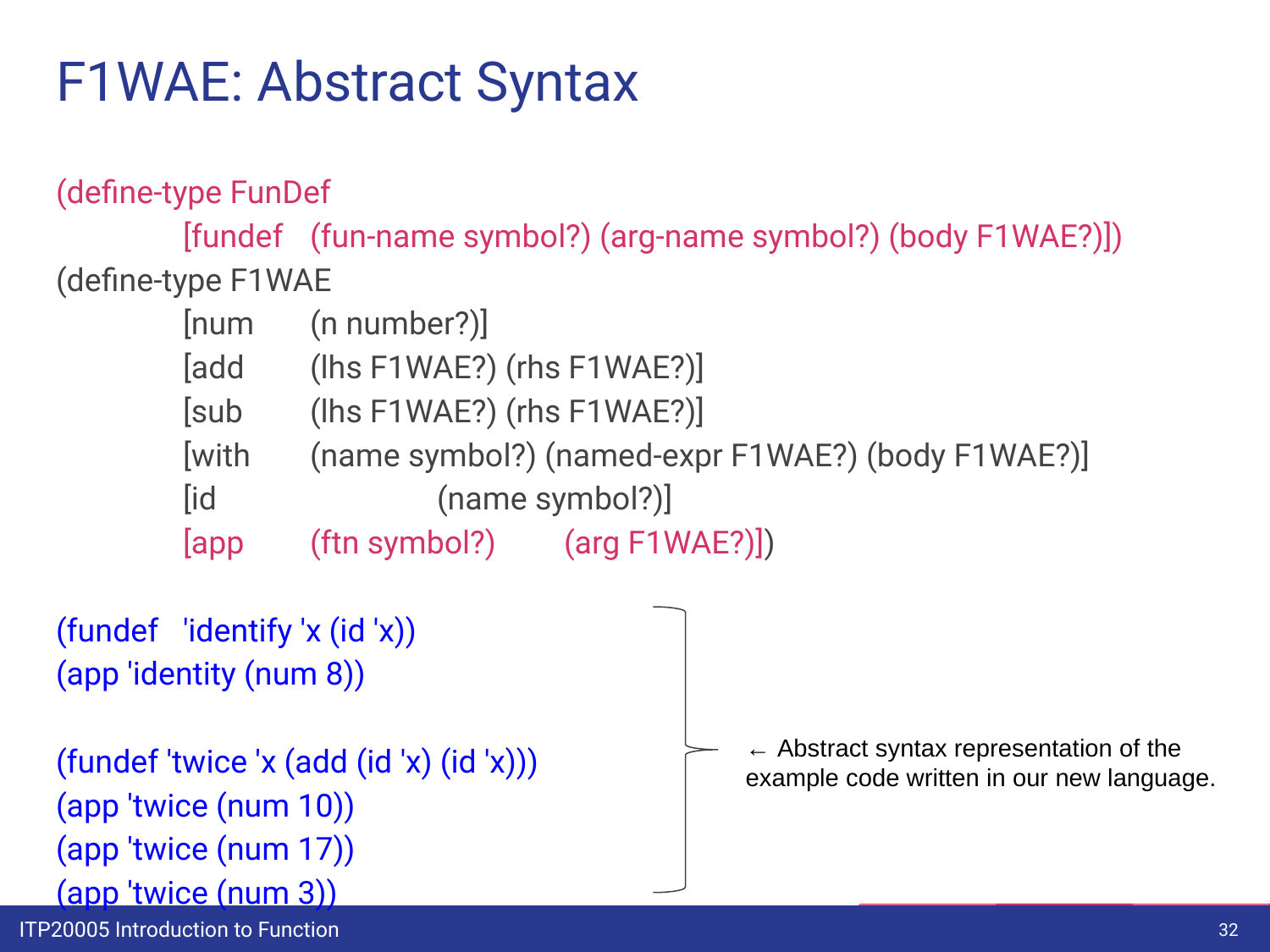

# F1WAE: Abstract Syntax
(define-type FunDef
	[fundef 	(fun-name symbol?) (arg-name symbol?) (body F1WAE?)])
(define-type F1WAE
	[num	(n number?)]
	[add 	(lhs F1WAE?) (rhs F1WAE?)]
	[sub 	(lhs F1WAE?) (rhs F1WAE?)]
	[with	(name symbol?) (named-expr F1WAE?) (body F1WAE?)]
	[id		(name symbol?)]
	[app 	(ftn symbol?)	(arg F1WAE?)])
(fundef	'identify 'x (id 'x))
(app 'identity (num 8))
(fundef 'twice 'x (add (id 'x) (id 'x)))
(app 'twice (num 10))
(app 'twice (num 17))
(app 'twice (num 3))

← Abstract syntax representation of the example code written in our new language.
32